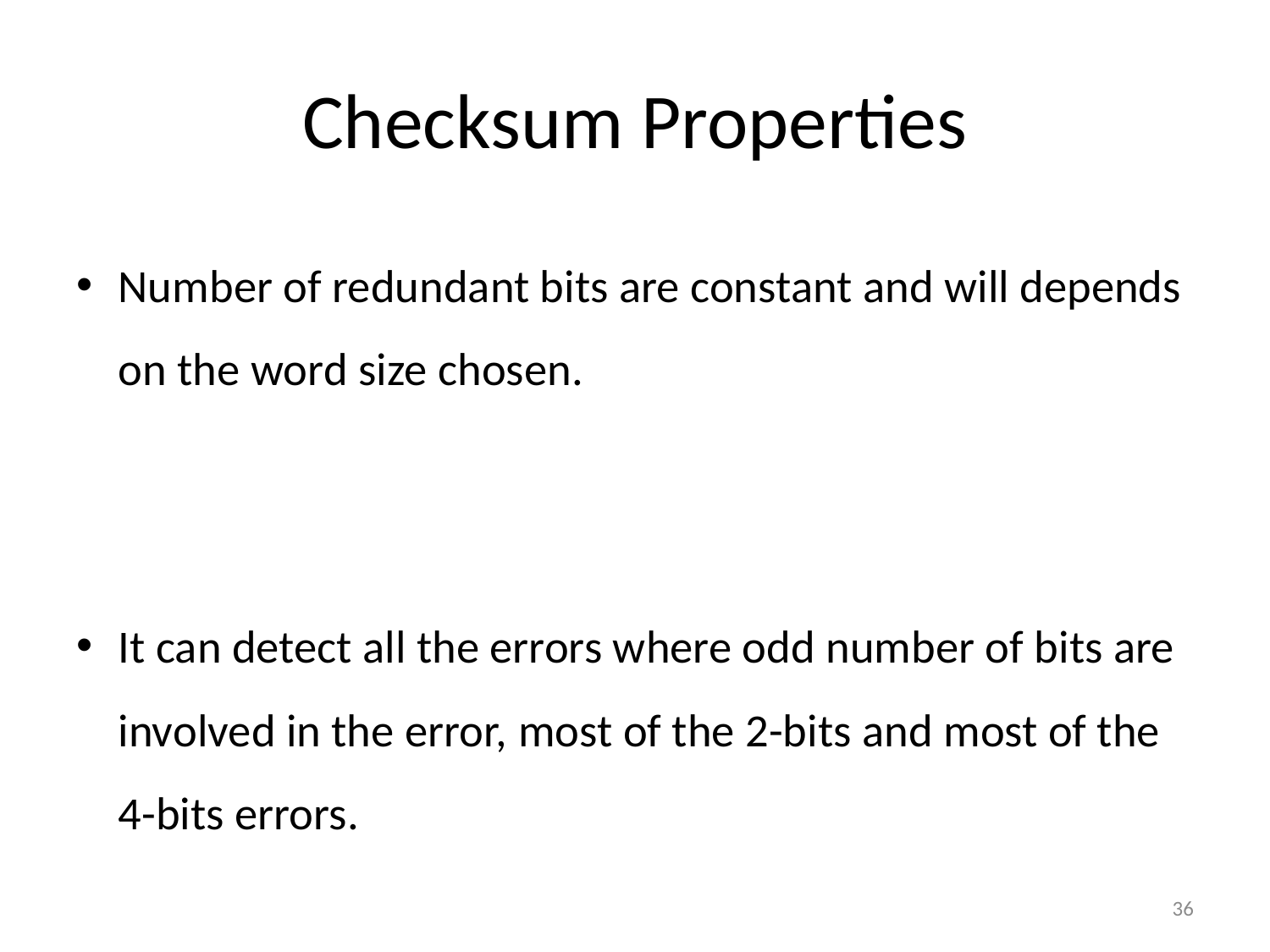

# Checksum Properties
Number of redundant bits are constant and will depends on the word size chosen.

It can detect all the errors where odd number of bits are involved in the error, most of the 2-bits and most of the 4-bits errors.
36